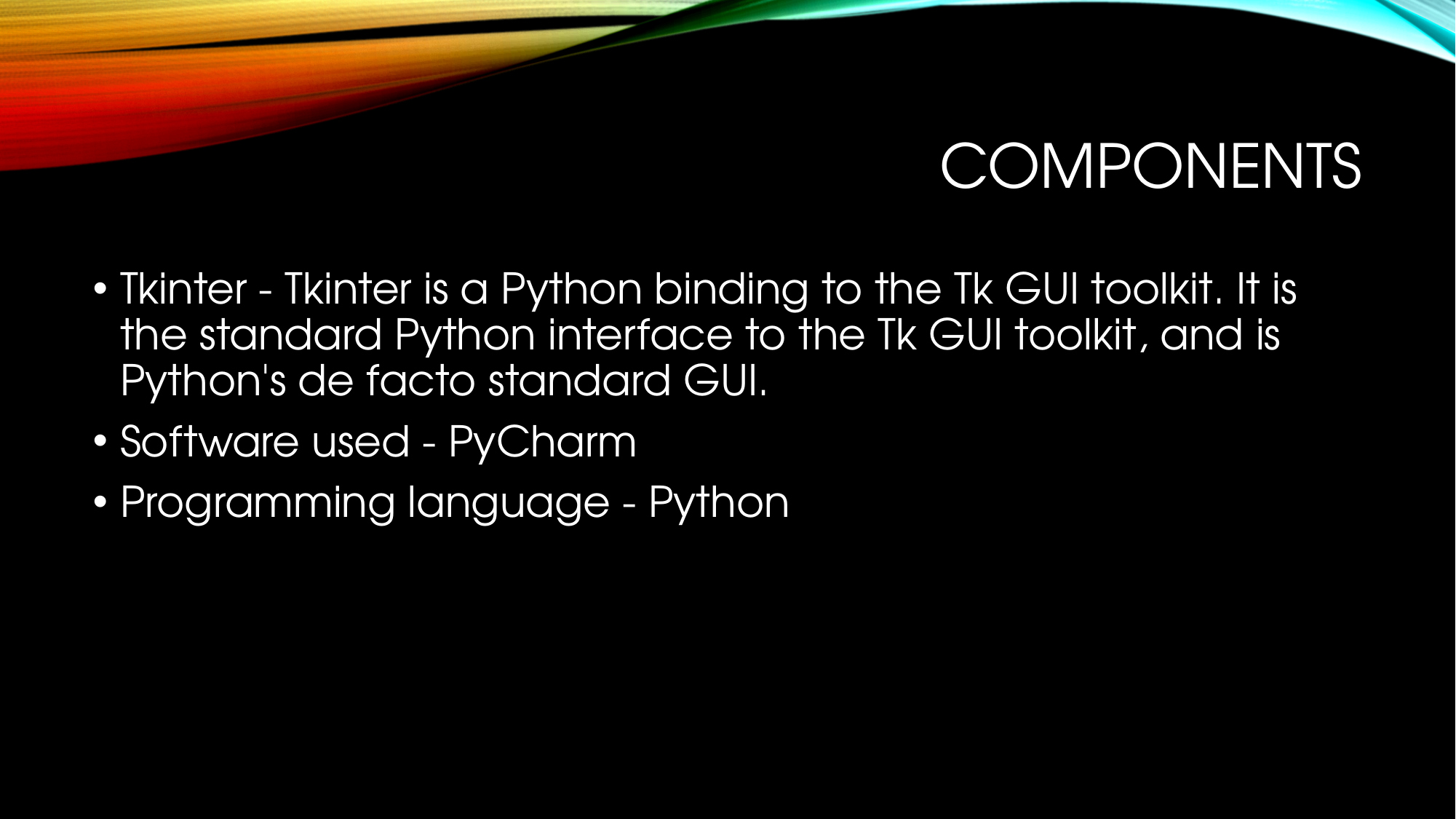

# Components
Tkinter - Tkinter is a Python binding to the Tk GUI toolkit. It is the standard Python interface to the Tk GUI toolkit, and is Python's de facto standard GUI.
Software used - PyCharm
Programming language - Python